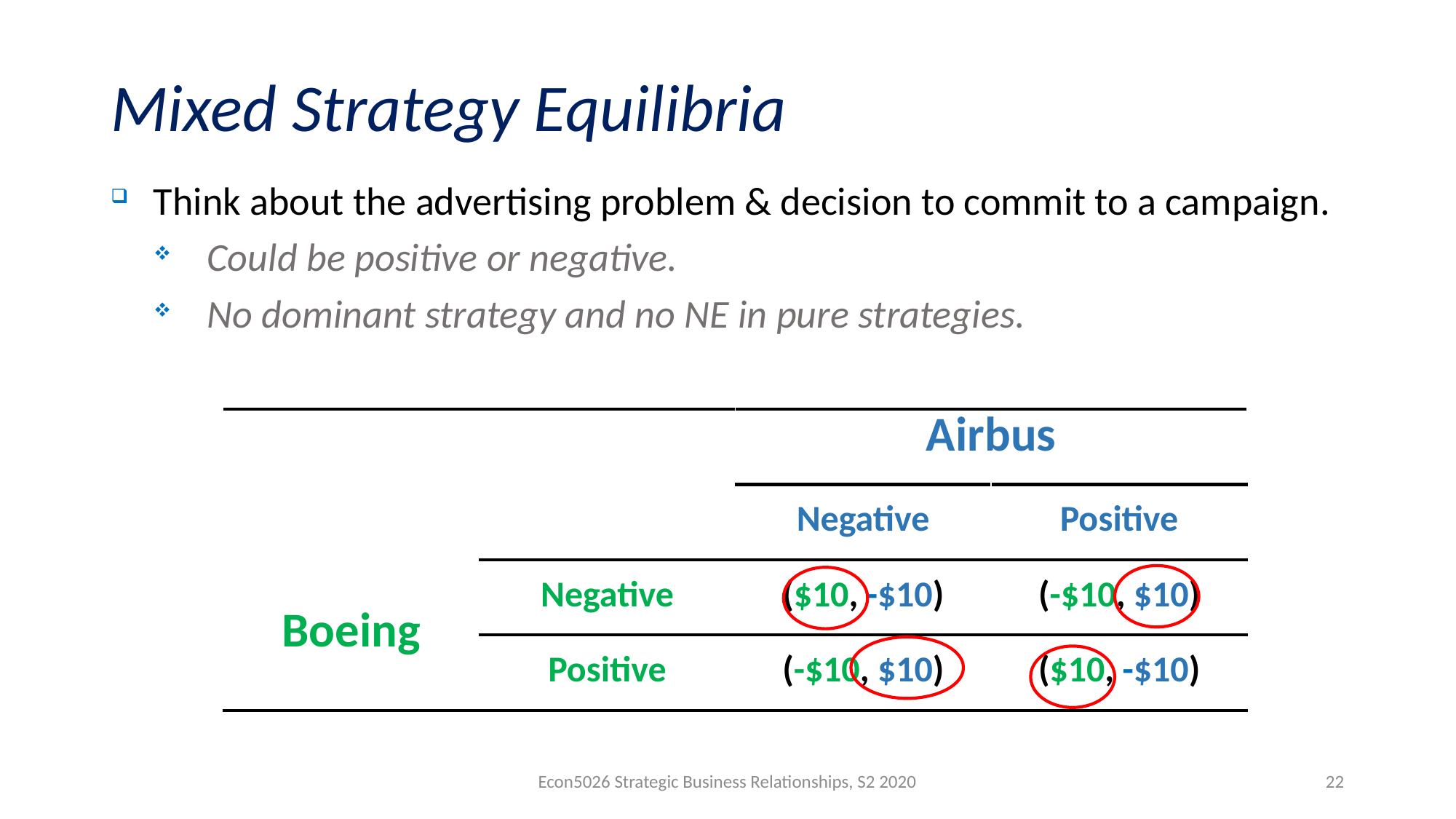

# Mixed Strategy Equilibria
Think about the advertising problem & decision to commit to a campaign.
Could be positive or negative.
No dominant strategy and no NE in pure strategies.

|  |  | Airbus |  |
| --- | --- | --- | --- |
|  |  | Negative | Positive |
| Boeing | Negative | ($10, -$10) | (-$10, $10) |
|  | Positive | (-$10, $10) | ($10, -$10) |

Econ5026 Strategic Business Relationships, S2 2020
22